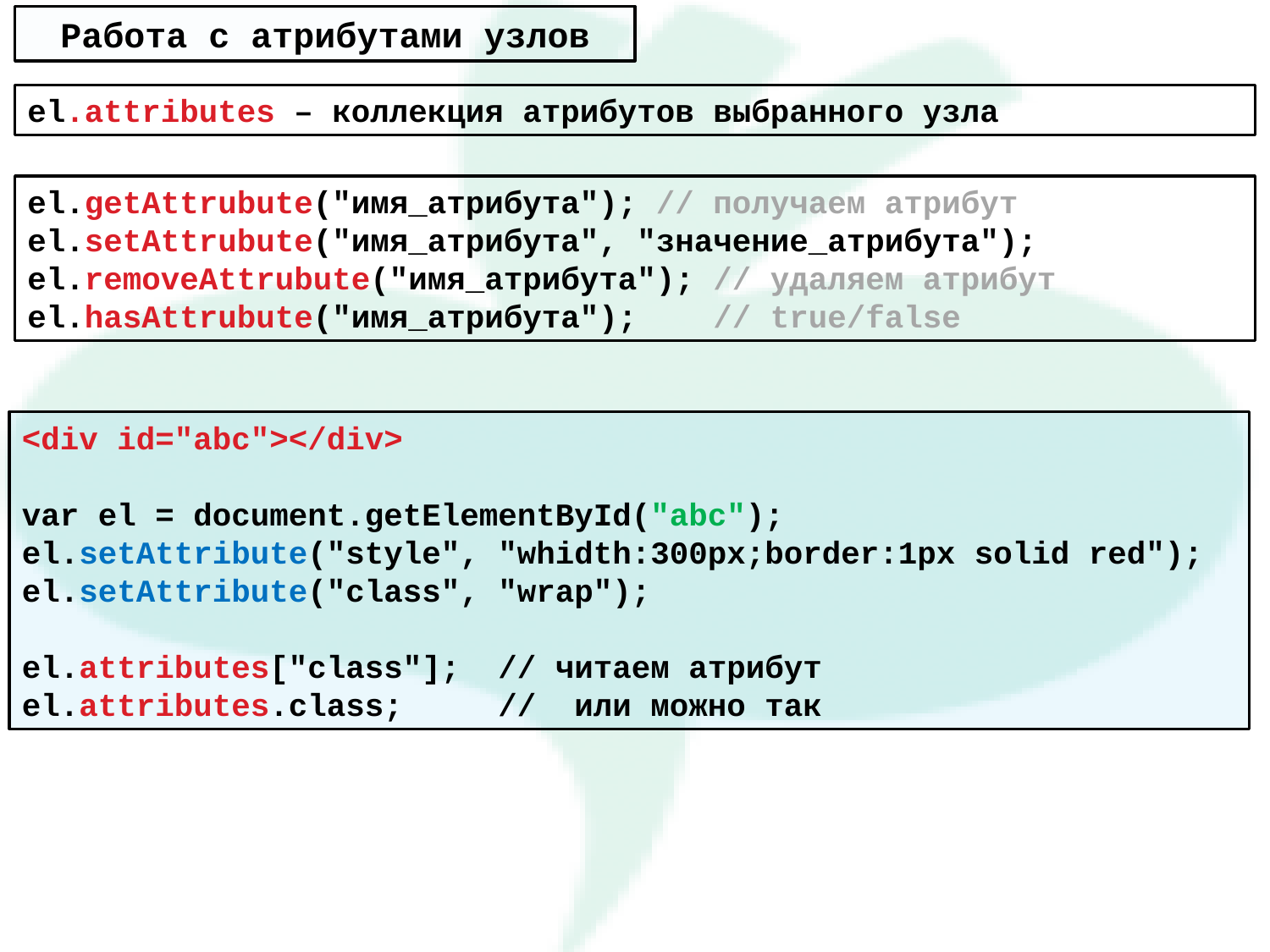

Работа с атрибутами узлов
el.attributes – коллекция атрибутов выбранного узла
el.getAttrubute("имя_атрибута"); // получаем атрибут
el.setAttrubute("имя_атрибута", "значение_атрибута");
el.removeAttrubute("имя_атрибута"); // удаляем атрибут
el.hasAttrubute("имя_атрибута");    // true/false
<div id="abc"></div>

var el = document.getElementById("abc");
el.setAttribute("style", "whidth:300px;border:1px solid red");
el.setAttribute("class", "wrap");

el.attributes["class"];  // читаем атрибут
el.attributes.class;     //  или можно так